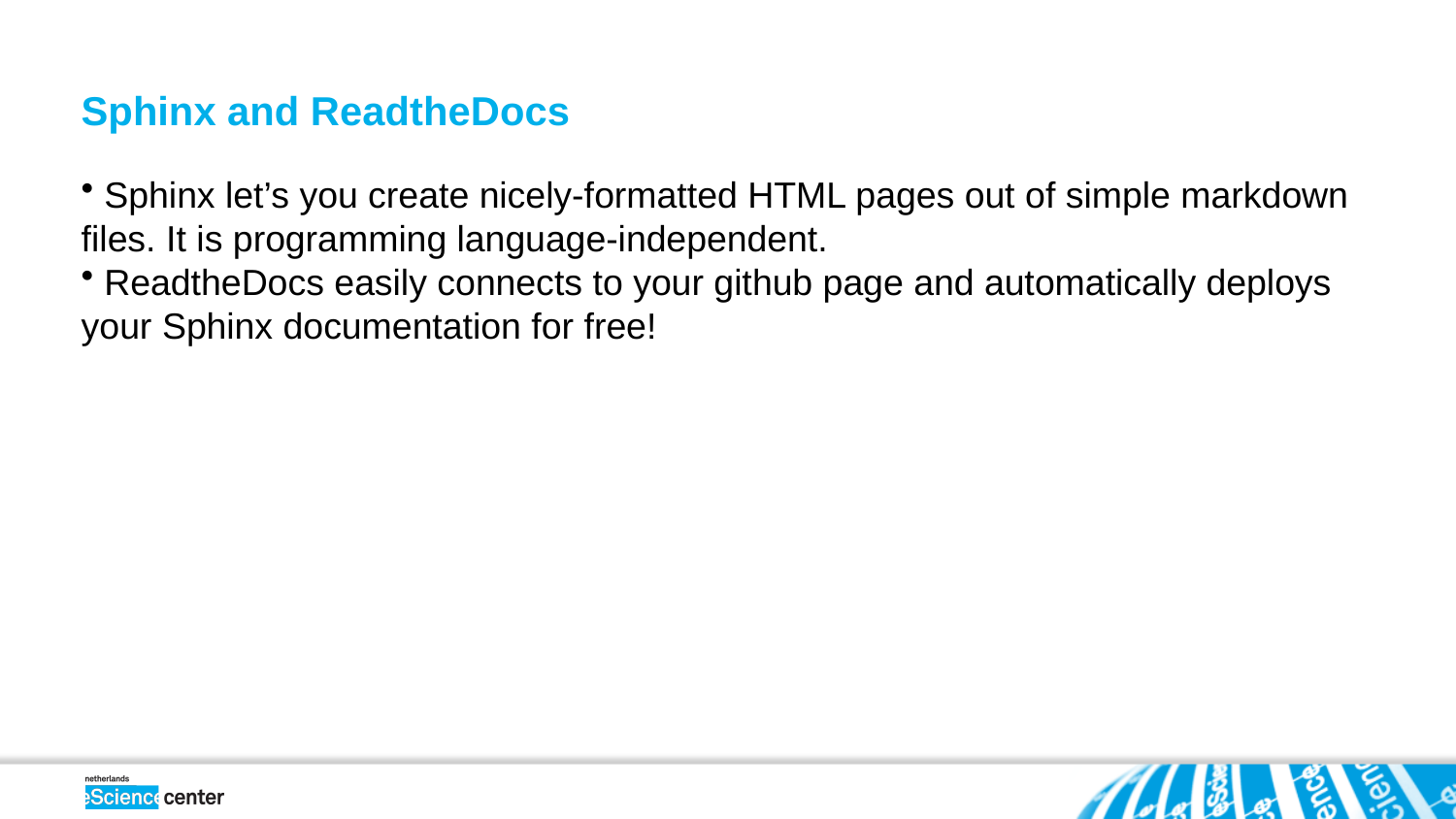

Sphinx and ReadtheDocs
 Sphinx let’s you create nicely-formatted HTML pages out of simple markdown files. It is programming language-independent.
 ReadtheDocs easily connects to your github page and automatically deploys your Sphinx documentation for free!